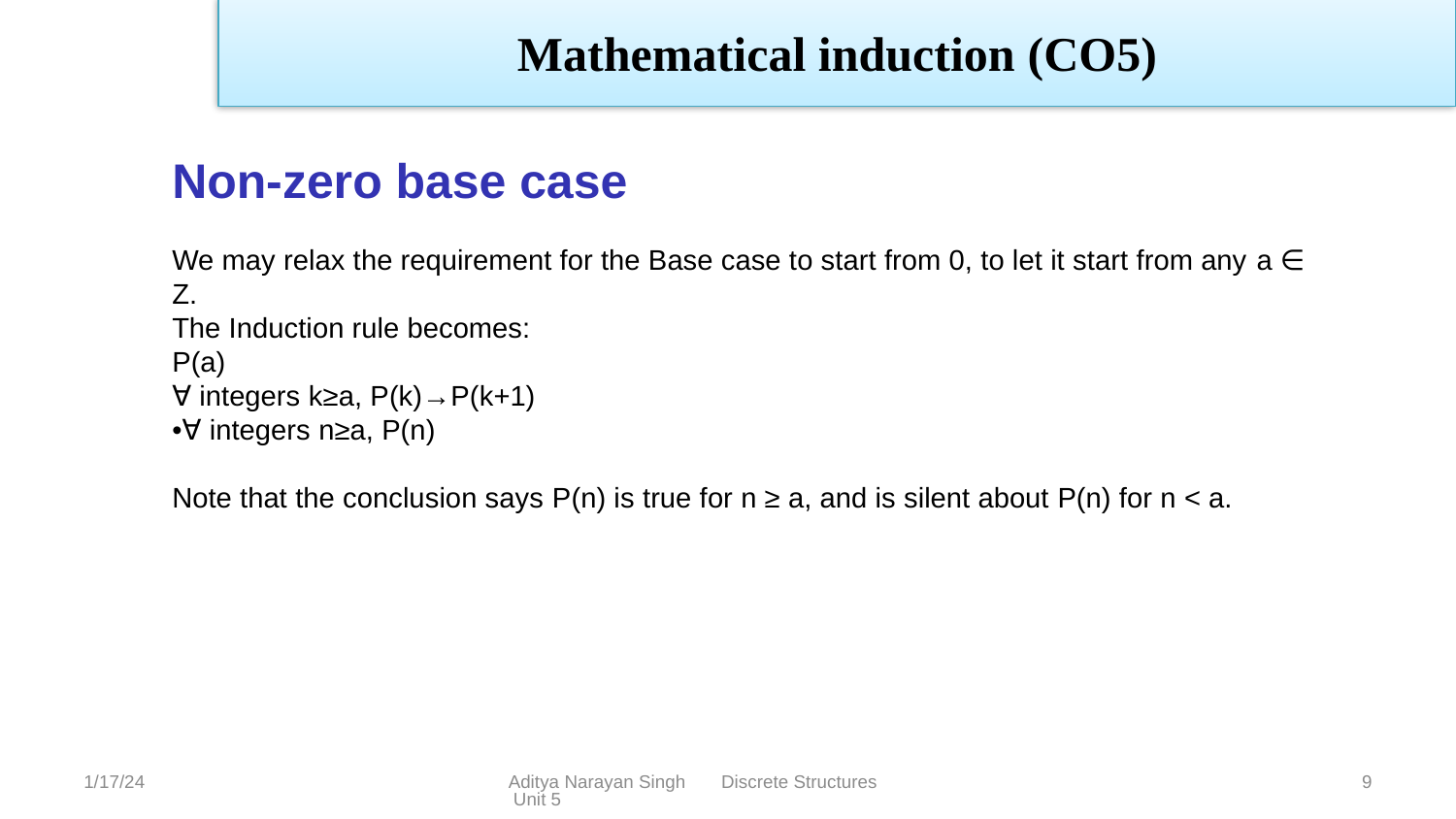

# Mathematical induction (CO5)

Non-zero base case

We may relax the requirement for the Base case to start from 0, to let it start from any a ∈ Z.
The Induction rule becomes:
P(a)
∀ integers k≥a, P(k)→P(k+1)
•∀ integers n≥a, P(n)

Note that the conclusion says P(n) is true for n ≥ a, and is silent about P(n) for n < a.

1/17/24
Aditya Narayan Singh       Discrete Structures              Unit 5
9